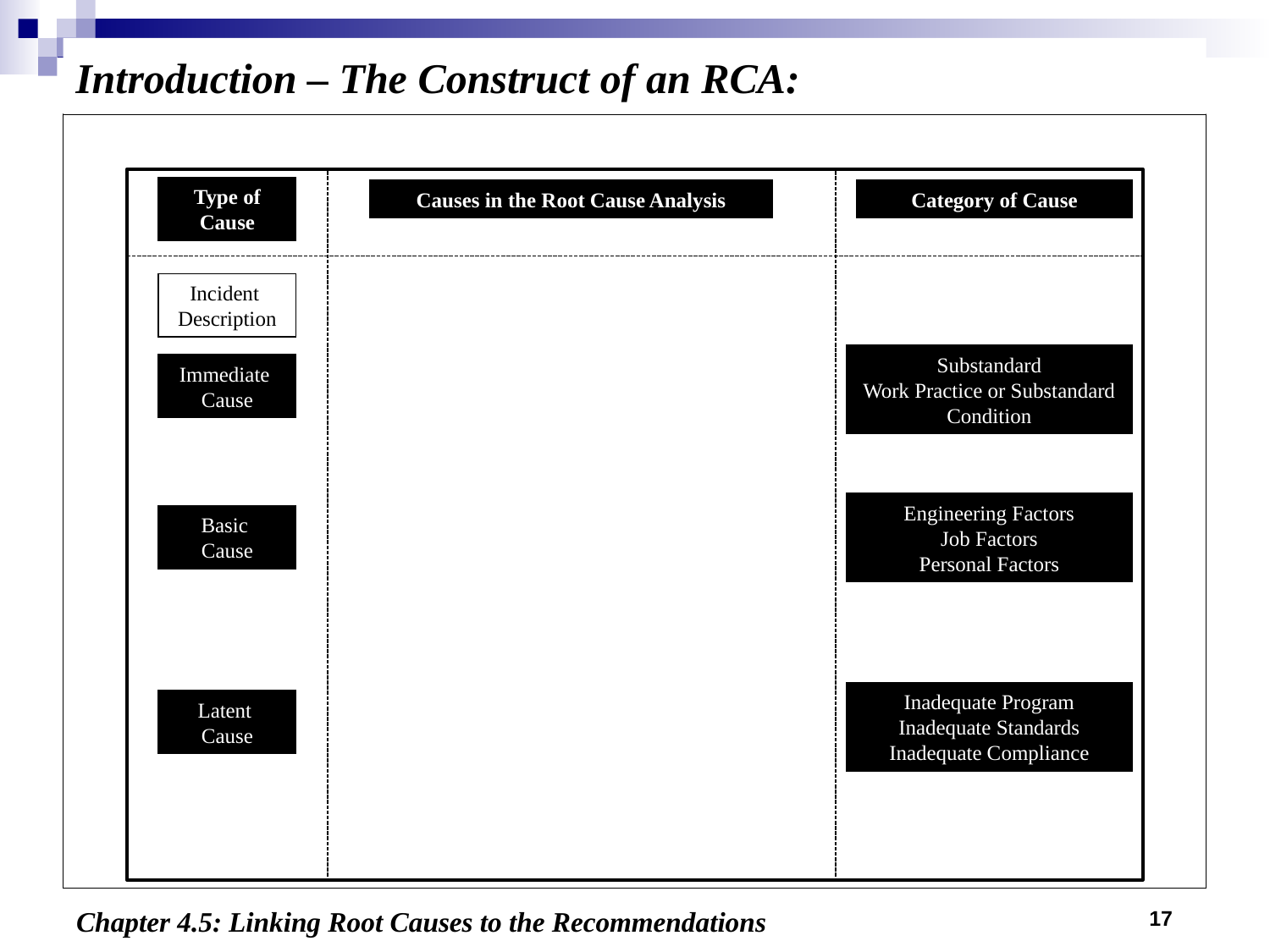

Introduction – The Construct of an RCA:

Type of Cause
Category of Cause
Causes in the Root Cause Analysis
Incident
Description
Substandard
Work Practice or Substandard Condition
Immediate
Cause
Engineering Factors
Job Factors
Personal Factors
Basic
Cause
Inadequate Program
Inadequate Standards
Inadequate Compliance
Latent
Cause
17
Chapter 4.5: Linking Root Causes to the Recommendations